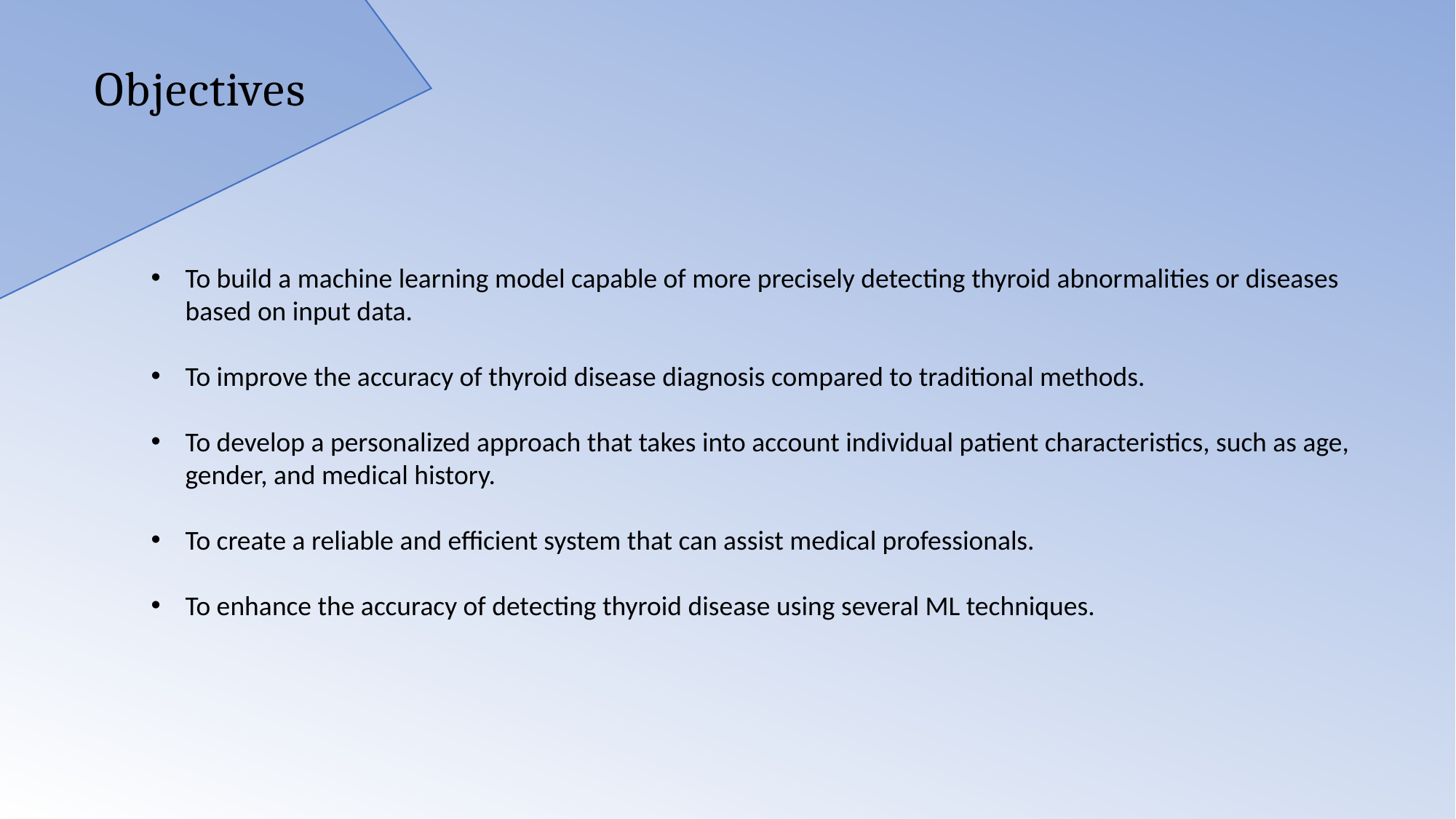

Objectives
To build a machine learning model capable of more precisely detecting thyroid abnormalities or diseases based on input data.

To improve the accuracy of thyroid disease diagnosis compared to traditional methods.

To develop a personalized approach that takes into account individual patient characteristics, such as age, gender, and medical history.

To create a reliable and efficient system that can assist medical professionals.

To enhance the accuracy of detecting thyroid disease using several ML techniques.